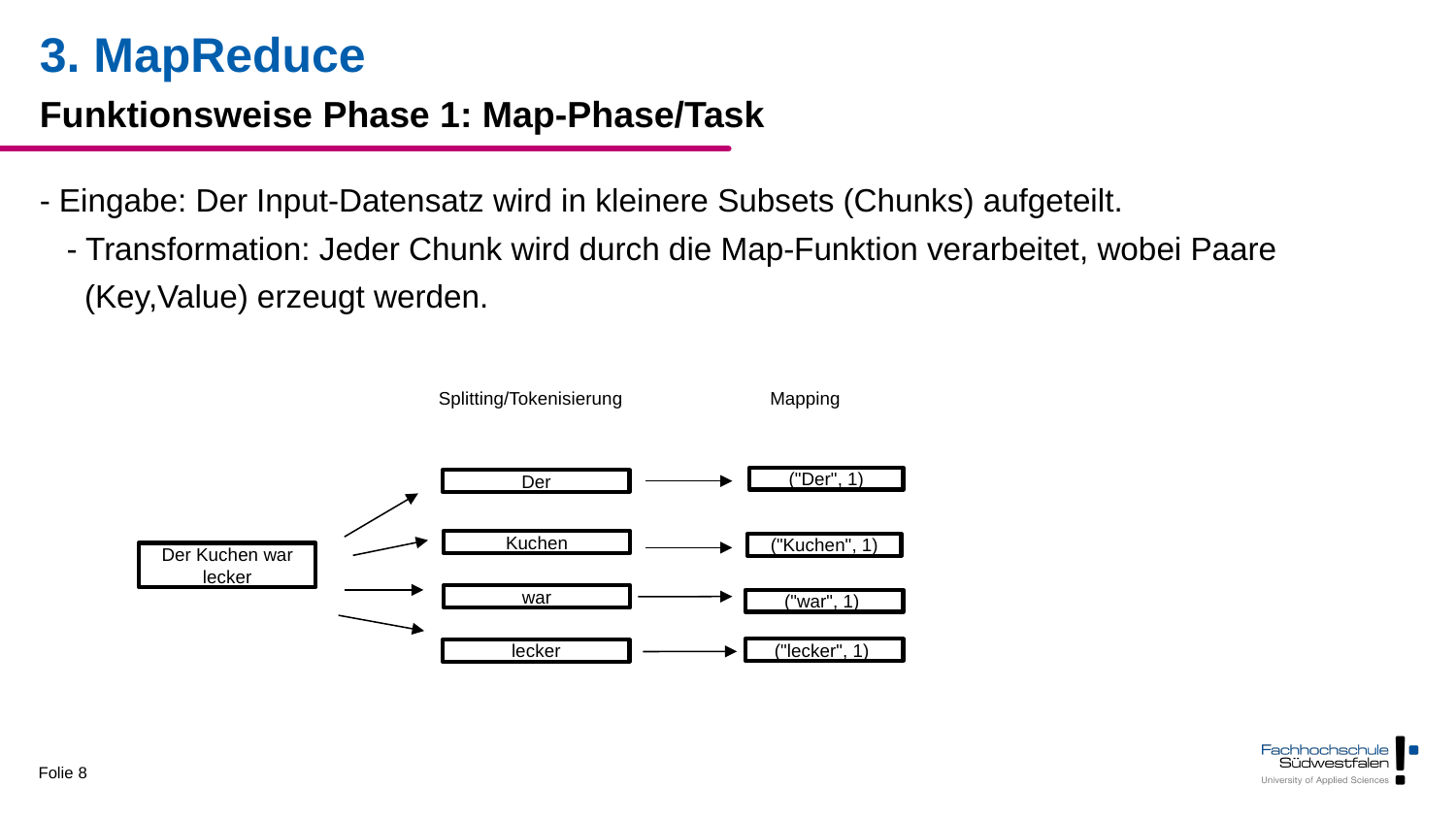

# 3. MapReduce
Funktionsweise Phase 1: Map-Phase/Task
- Eingabe: Der Input-Datensatz wird in kleinere Subsets (Chunks) aufgeteilt.
   - Transformation: Jeder Chunk wird durch die Map-Funktion verarbeitet, wobei Paare
     (Key,Value) erzeugt werden.

		            Splitting/Tokenisierung                             Mapping

("Der", 1)
Der
Kuchen
 ("Kuchen", 1)
Der Kuchen war lecker
war
("war", 1)
("lecker", 1)
lecker